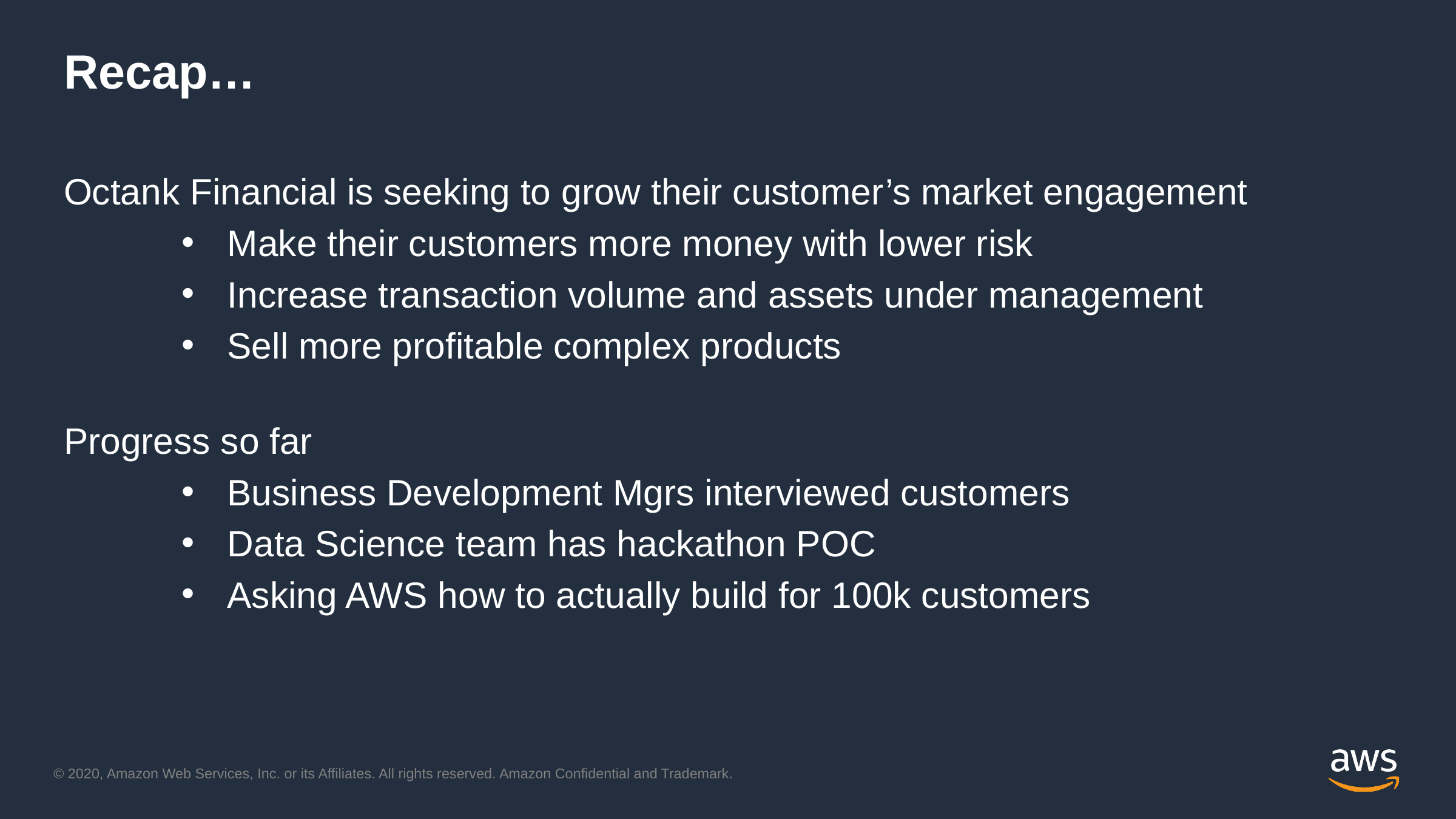

# Recap…
Octank Financial is seeking to grow their customer’s market engagement
Make their customers more money with lower risk
Increase transaction volume and assets under management
Sell more profitable complex products
Progress so far
Business Development Mgrs interviewed customers
Data Science team has hackathon POC
Asking AWS how to actually build for 100k customers